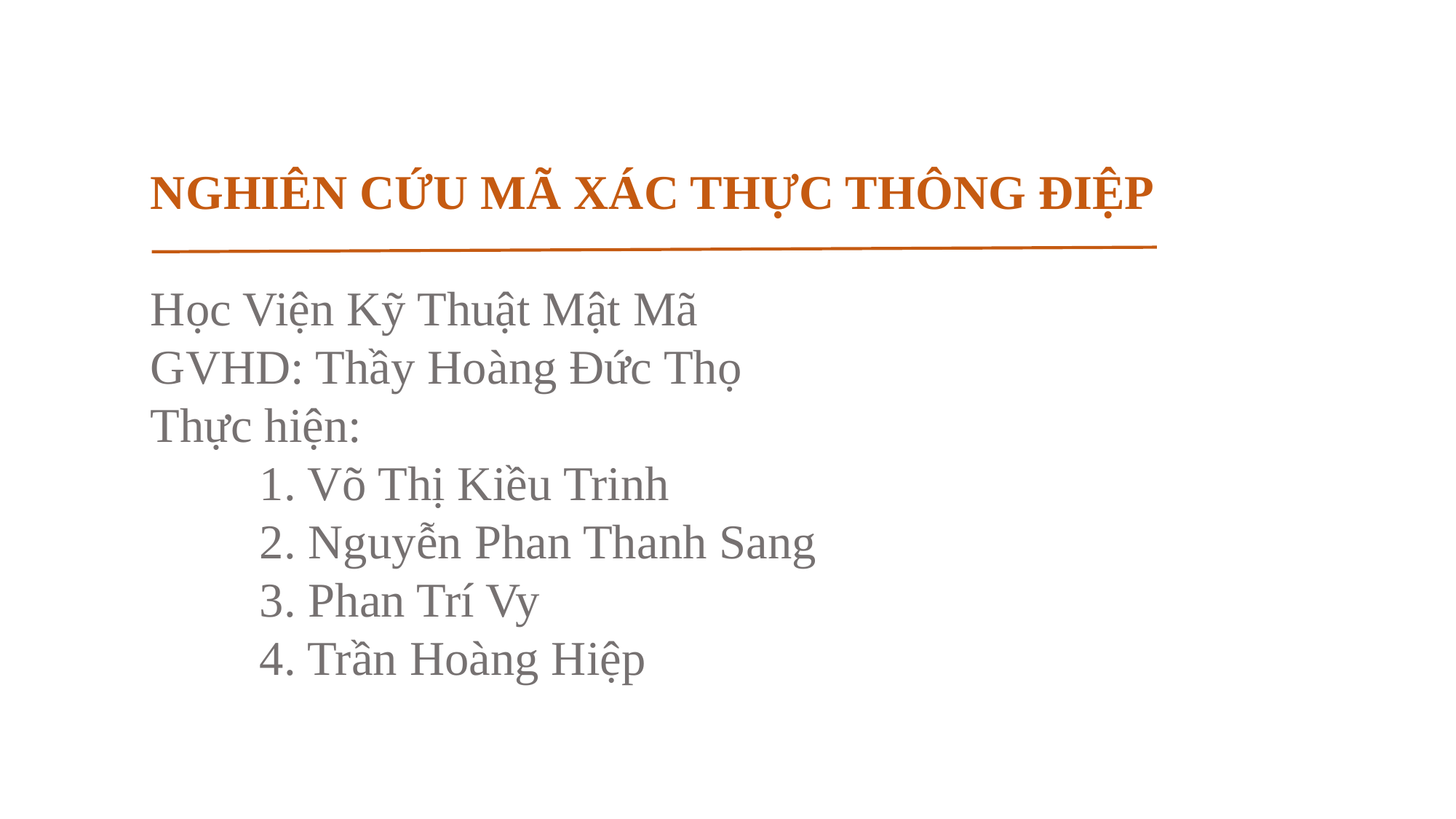

NGHIÊN CỨU MÃ XÁC THỰC THÔNG ĐIỆP

Học Viện Kỹ Thuật Mật Mã
GVHD: Thầy Hoàng Đức Thọ
Thực hiện:
	1. Võ Thị Kiều Trinh
	2. Nguyễn Phan Thanh Sang
	3. Phan Trí Vy
	4. Trần Hoàng Hiệp